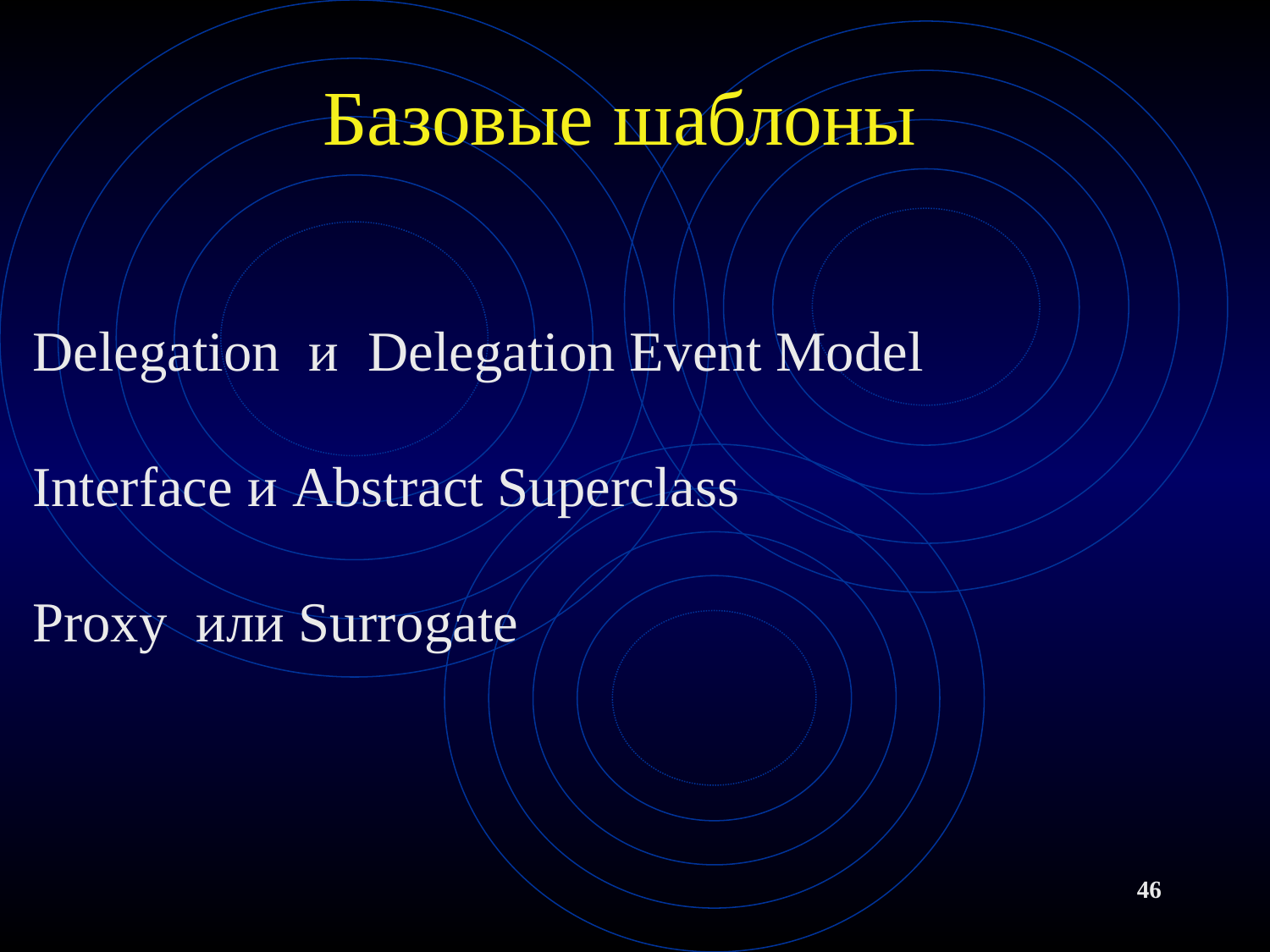

# Базовые шаблоны

Delegation  и  Delegation Event Model

Interface и Abstract Superclass

Proxy  или Surrogate

46